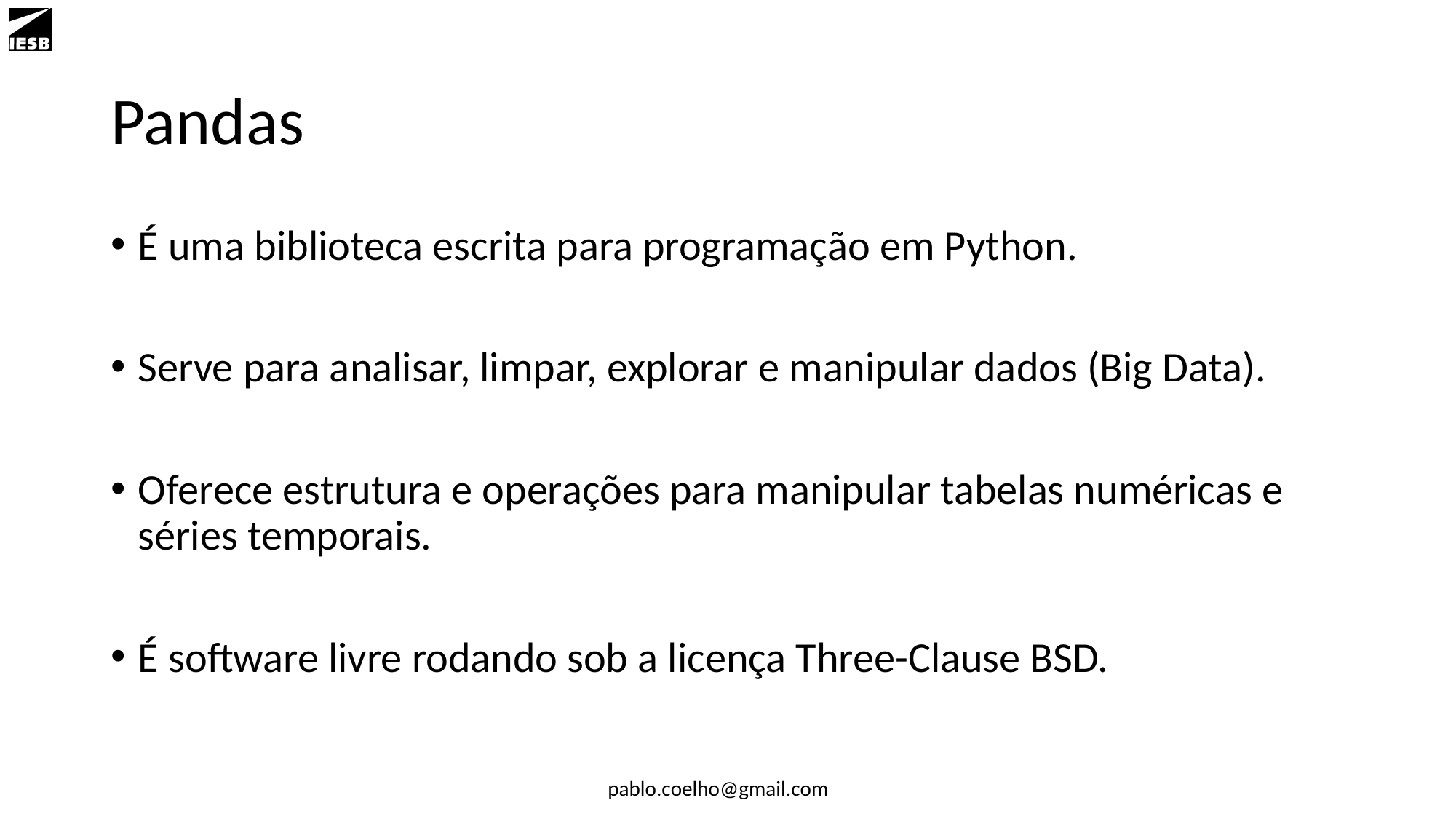

# Pandas
É uma biblioteca escrita para programação em Python.

Serve para analisar, limpar, explorar e manipular dados (Big Data).

Oferece estrutura e operações para manipular tabelas numéricas e séries temporais.

É software livre rodando sob a licença Three-Clause BSD.